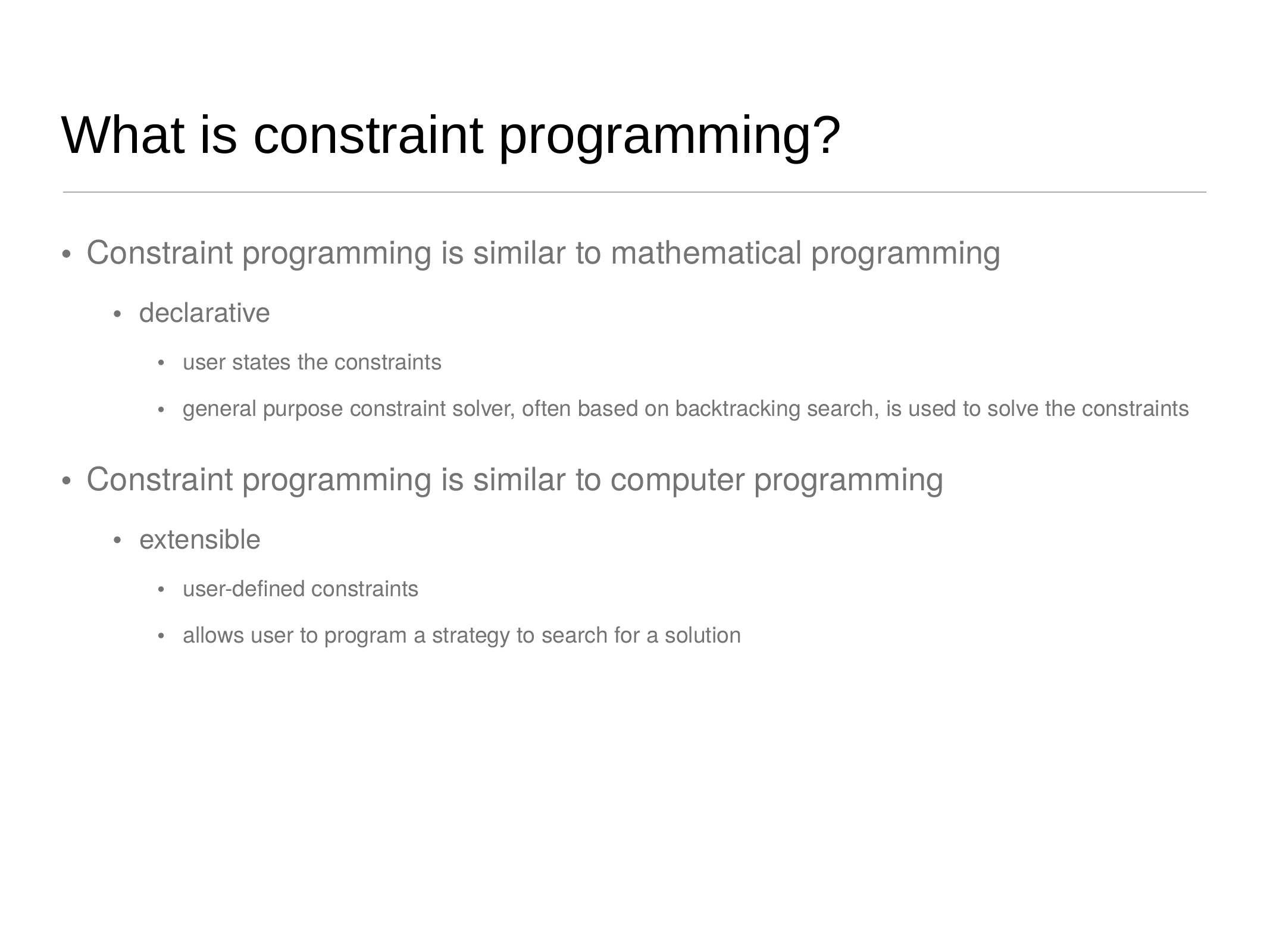

# What is constraint programming?
Constraint programming is similar to mathematical programming
declarative
user states the constraints
general purpose constraint solver, often based on backtracking search, is used to solve the constraints
Constraint programming is similar to computer programming
extensible
user-defined constraints
allows user to program a strategy to search for a solution